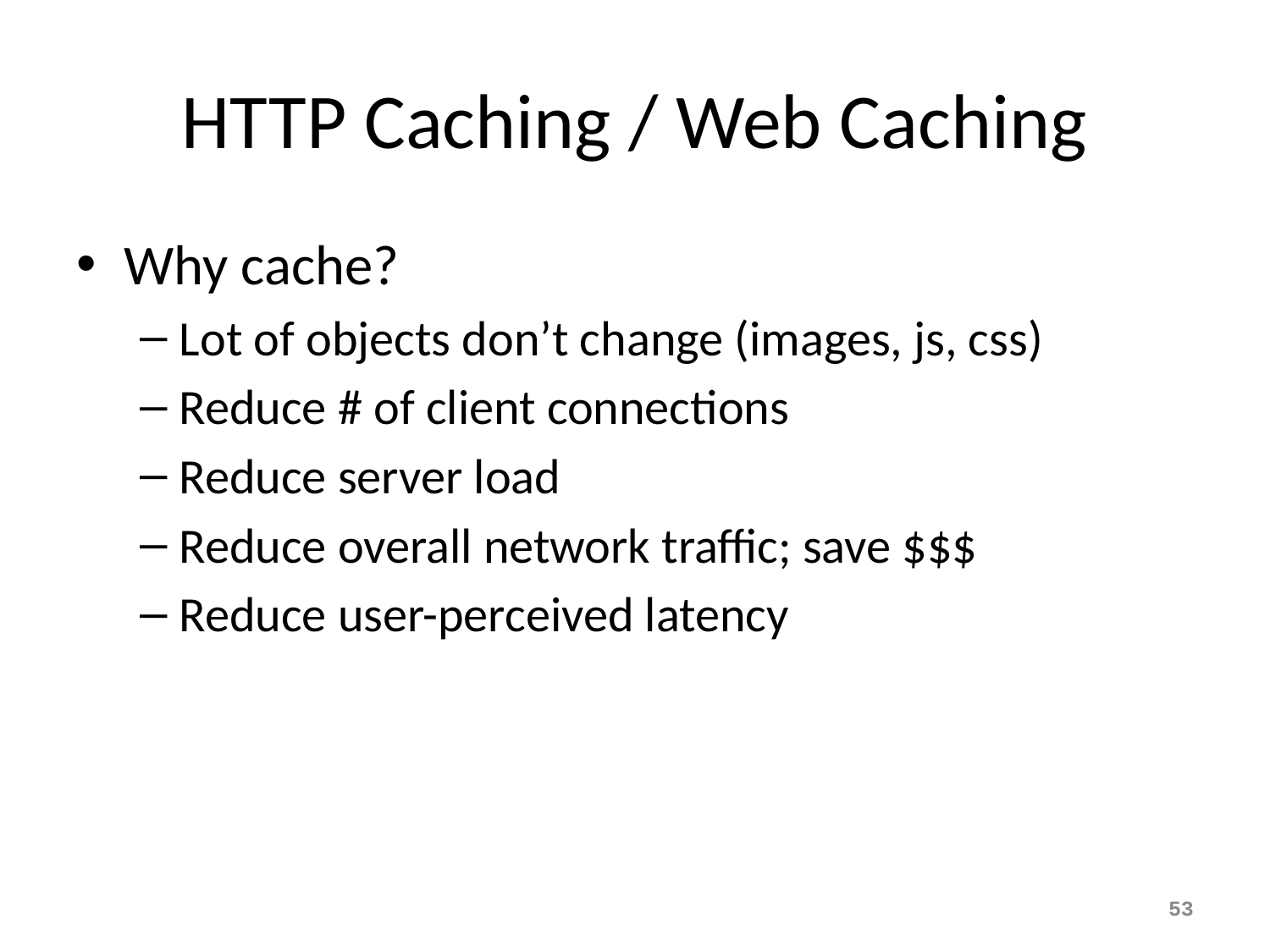

# HTTP Caching / Web Caching
Why cache?
Lot of objects don’t change (images, js, css)
Reduce # of client connections
Reduce server load
Reduce overall network traffic; save $$$
Reduce user-perceived latency

53